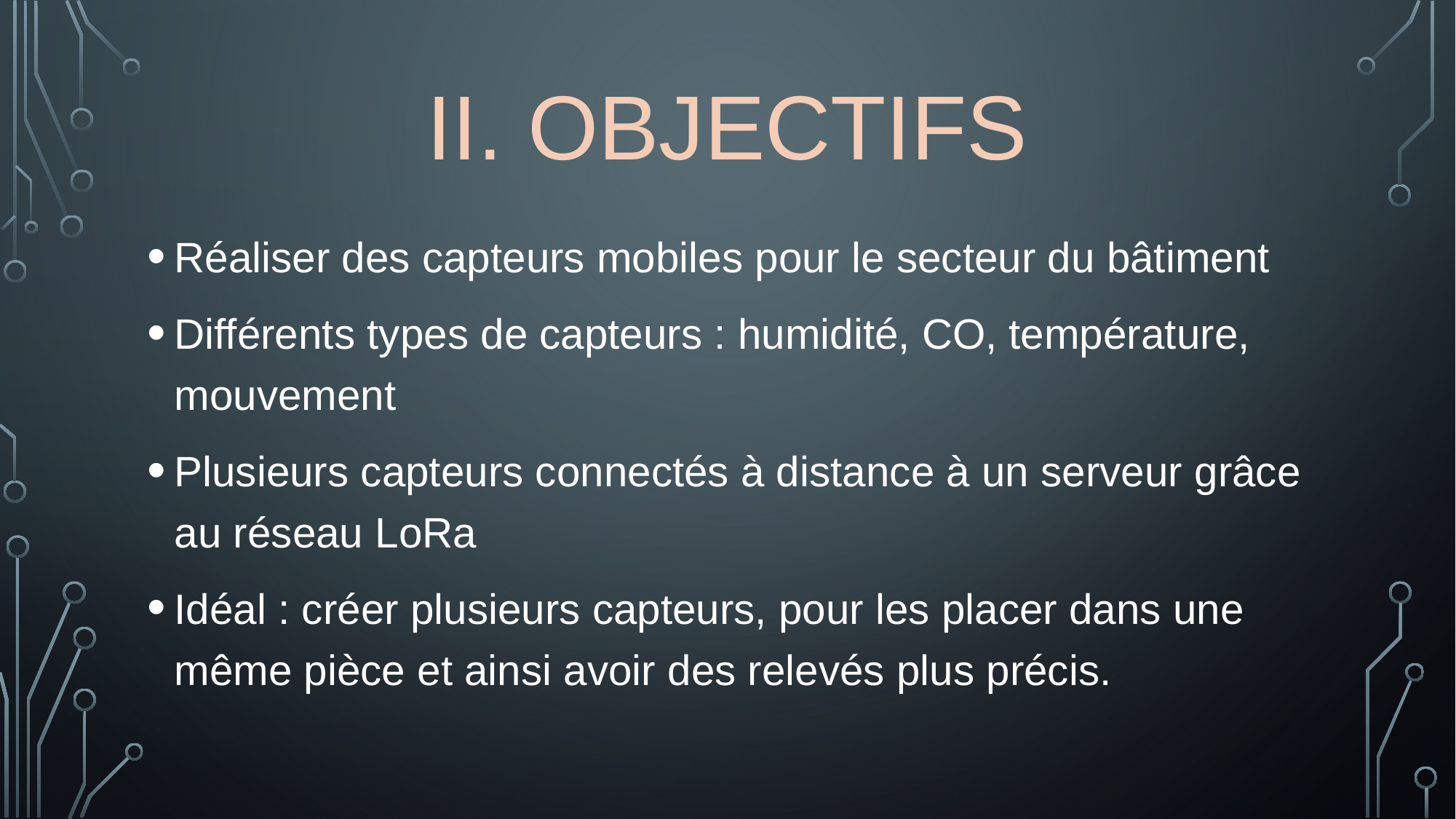

# II. Objectifs
Réaliser des capteurs mobiles pour le secteur du bâtiment
Différents types de capteurs : humidité, CO, température, mouvement
Plusieurs capteurs connectés à distance à un serveur grâce au réseau LoRa
Idéal : créer plusieurs capteurs, pour les placer dans une même pièce et ainsi avoir des relevés plus précis.